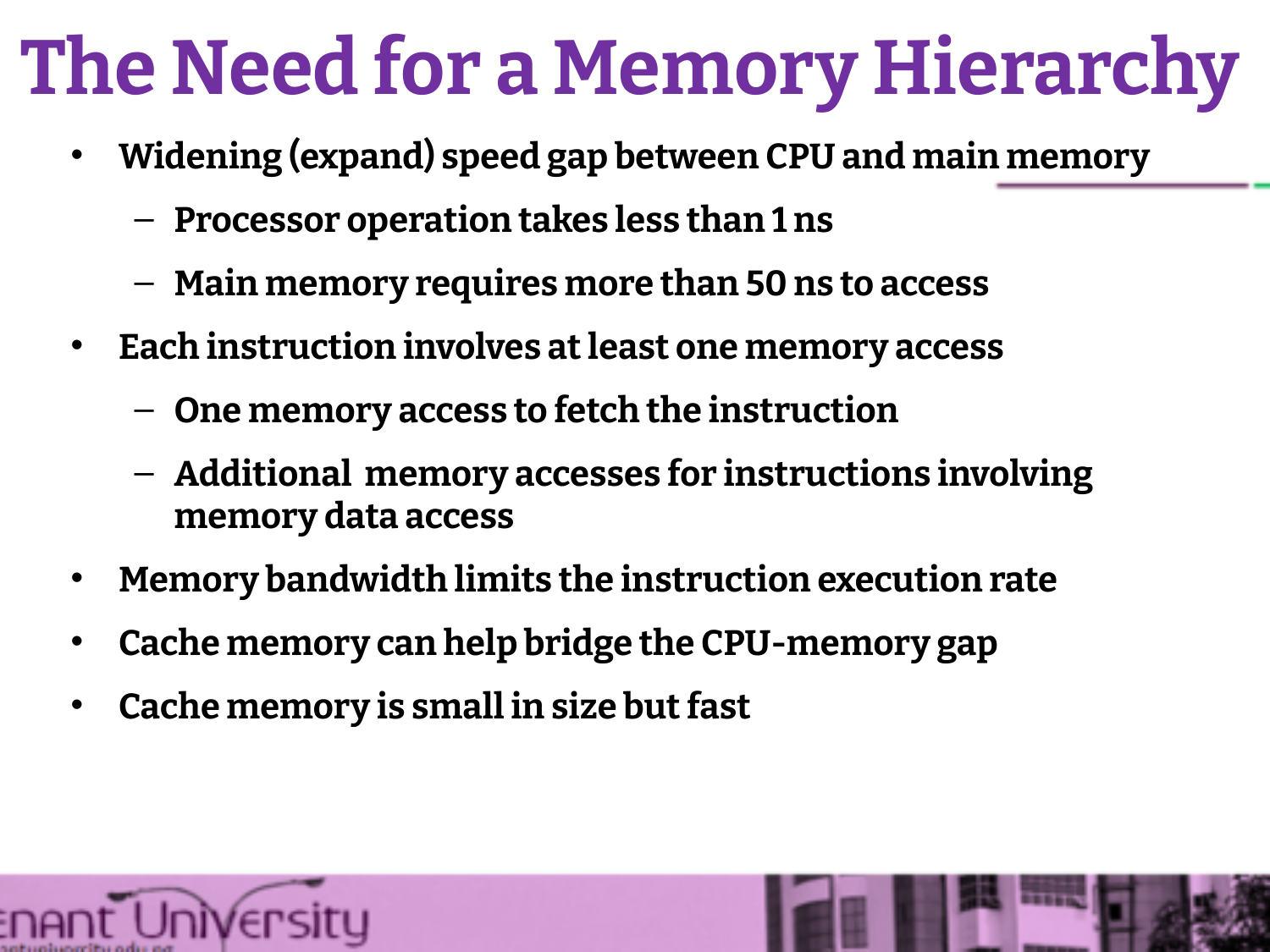

# The Need for a Memory Hierarchy
Widening (expand) speed gap between CPU and main memory
Processor operation takes less than 1 ns
Main memory requires more than 50 ns to access
Each instruction involves at least one memory access
One memory access to fetch the instruction
Additional  memory accesses for instructions involving memory data access
Memory bandwidth limits the instruction execution rate
Cache memory can help bridge the CPU-memory gap
Cache memory is small in size but fast